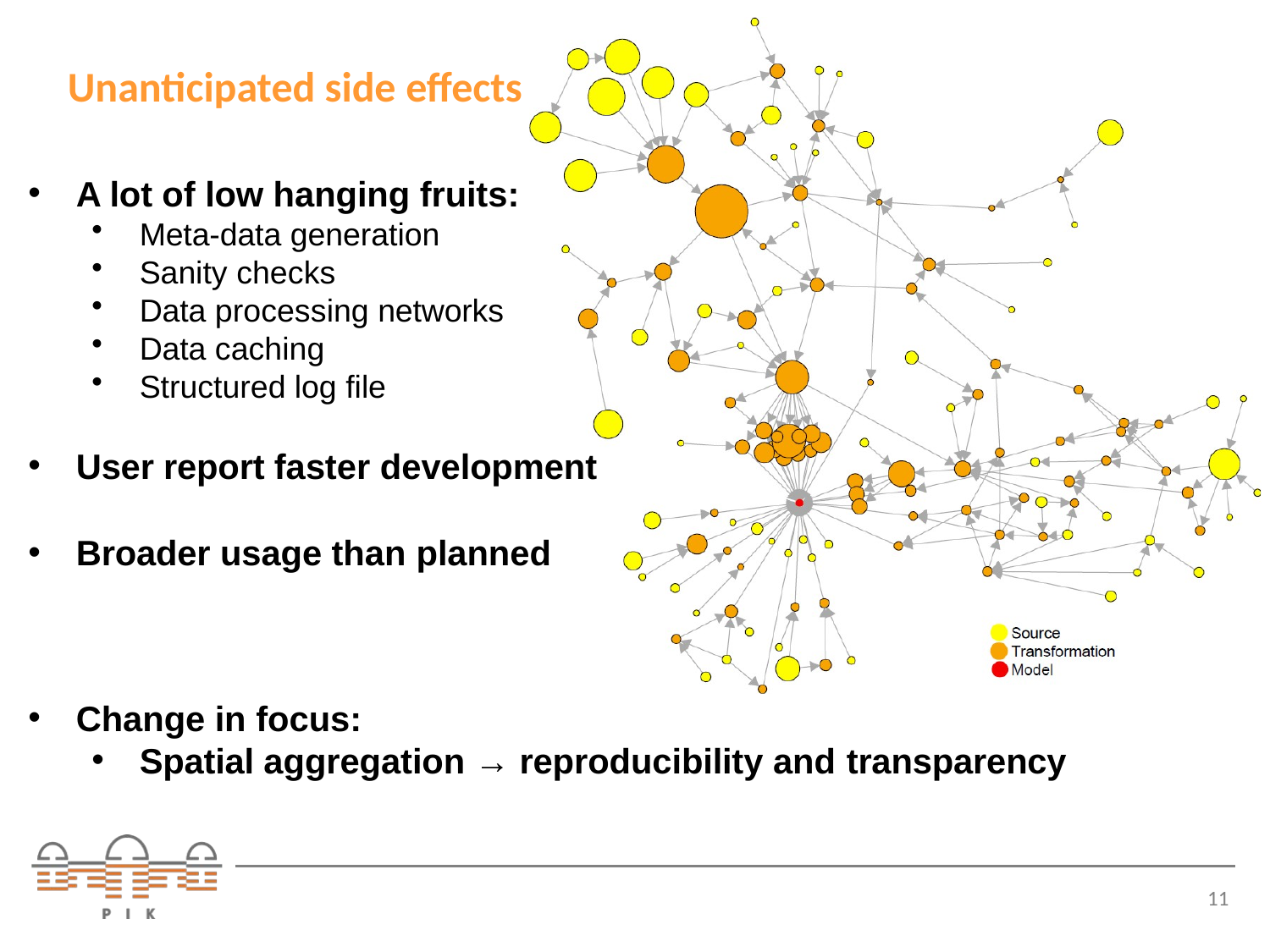

# Unanticipated side effects
A lot of low hanging fruits:
Meta-data generation
Sanity checks
Data processing networks
Data caching
Structured log file

User report faster development

Broader usage than planned
Change in focus:
Spatial aggregation → reproducibility and transparency
11